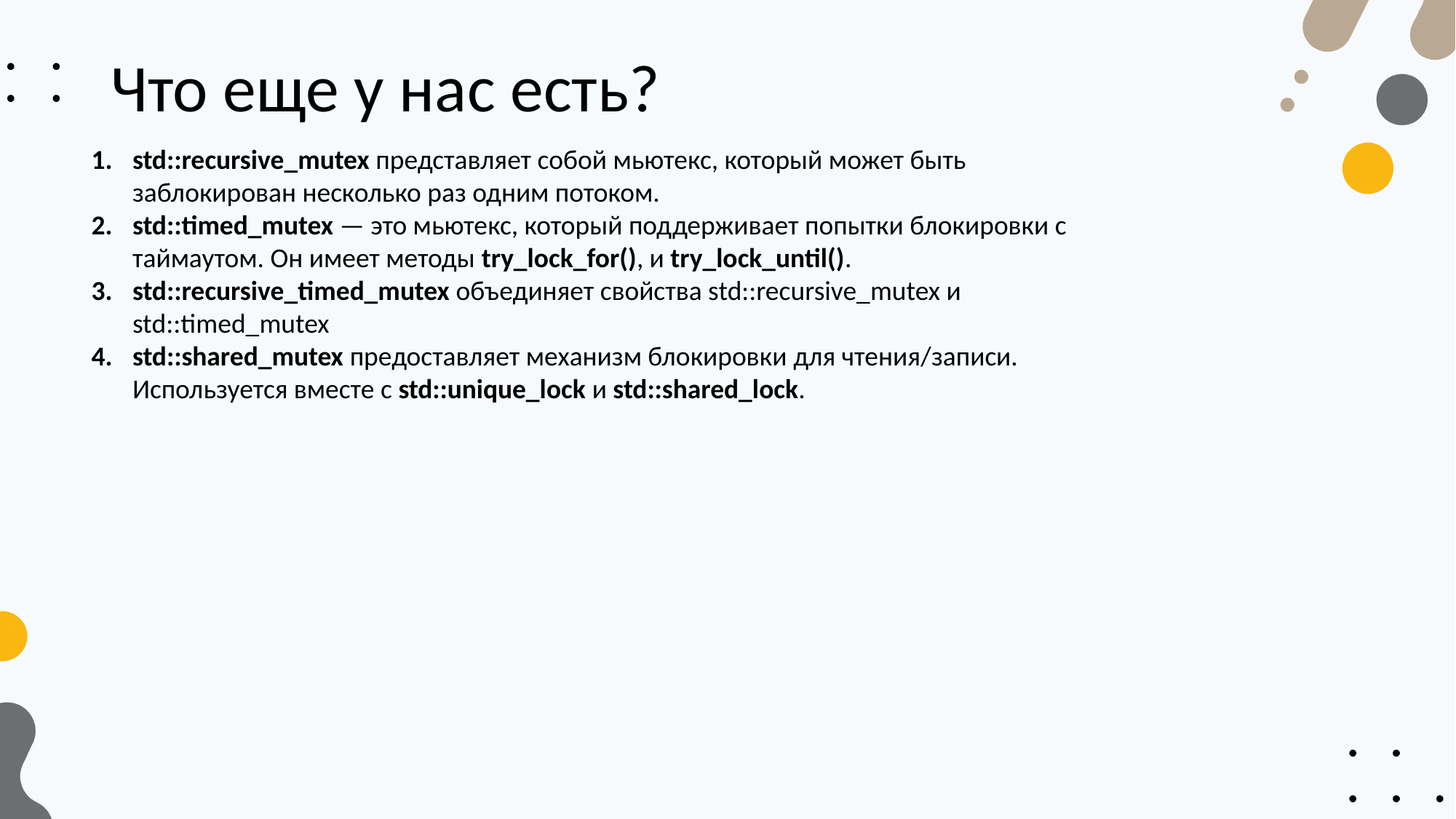

# Что еще у нас есть?
std::recursive_mutex представляет собой мьютекс, который может быть заблокирован несколько раз одним потоком.
std::timed_mutex — это мьютекс, который поддерживает попытки блокировки с таймаутом. Он имеет методы try_lock_for(), и try_lock_until().
std::recursive_timed_mutex объединяет свойства std::recursive_mutex и std::timed_mutex
std::shared_mutex предоставляет механизм блокировки для чтения/записи. Используется вместе с std::unique_lock и std::shared_lock.